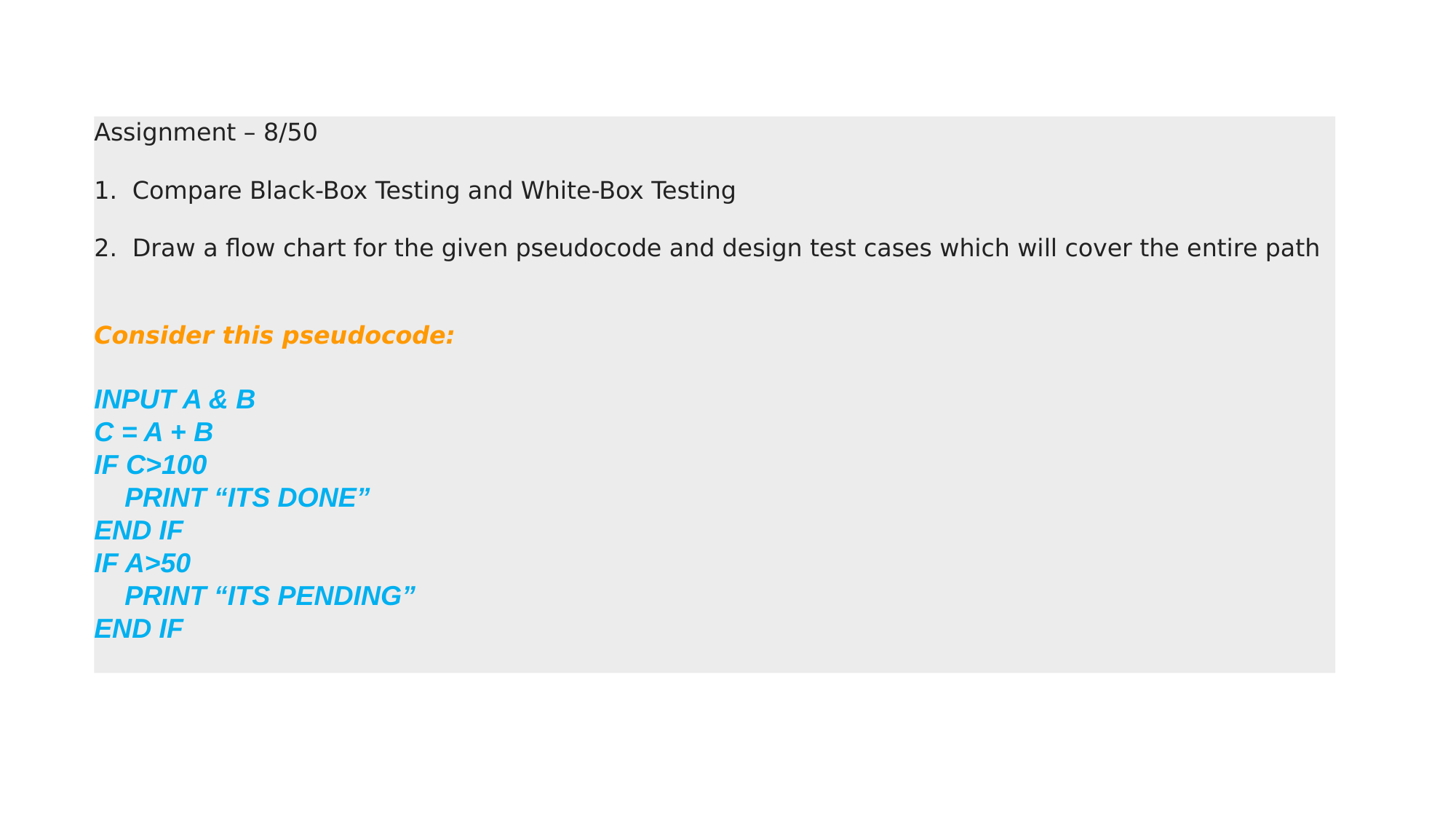

Assignment – 8/50

1.  Compare Black-Box Testing and White-Box Testing

2.  Draw a flow chart for the given pseudocode and design test cases which will cover the entire path

Consider this pseudocode:

INPUT A & B
C = A + B
IF C>100
    PRINT “ITS DONE”
END IF
IF A>50
    PRINT “ITS PENDING”
END IF